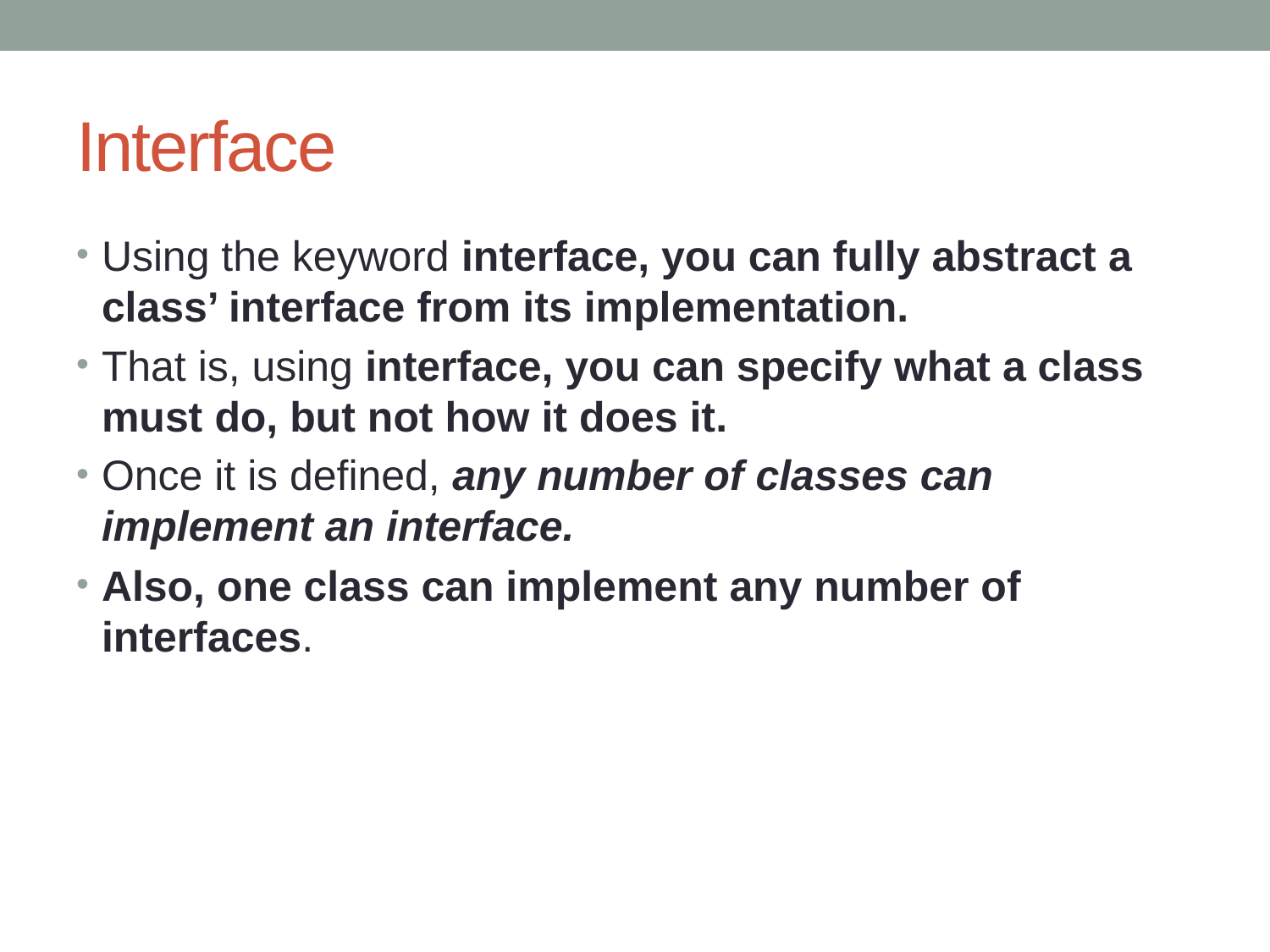

# Interface
Using the keyword interface, you can fully abstract a class’ interface from its implementation.
That is, using interface, you can specify what a class must do, but not how it does it.
Once it is defined, any number of classes can implement an interface.
Also, one class can implement any number of interfaces.